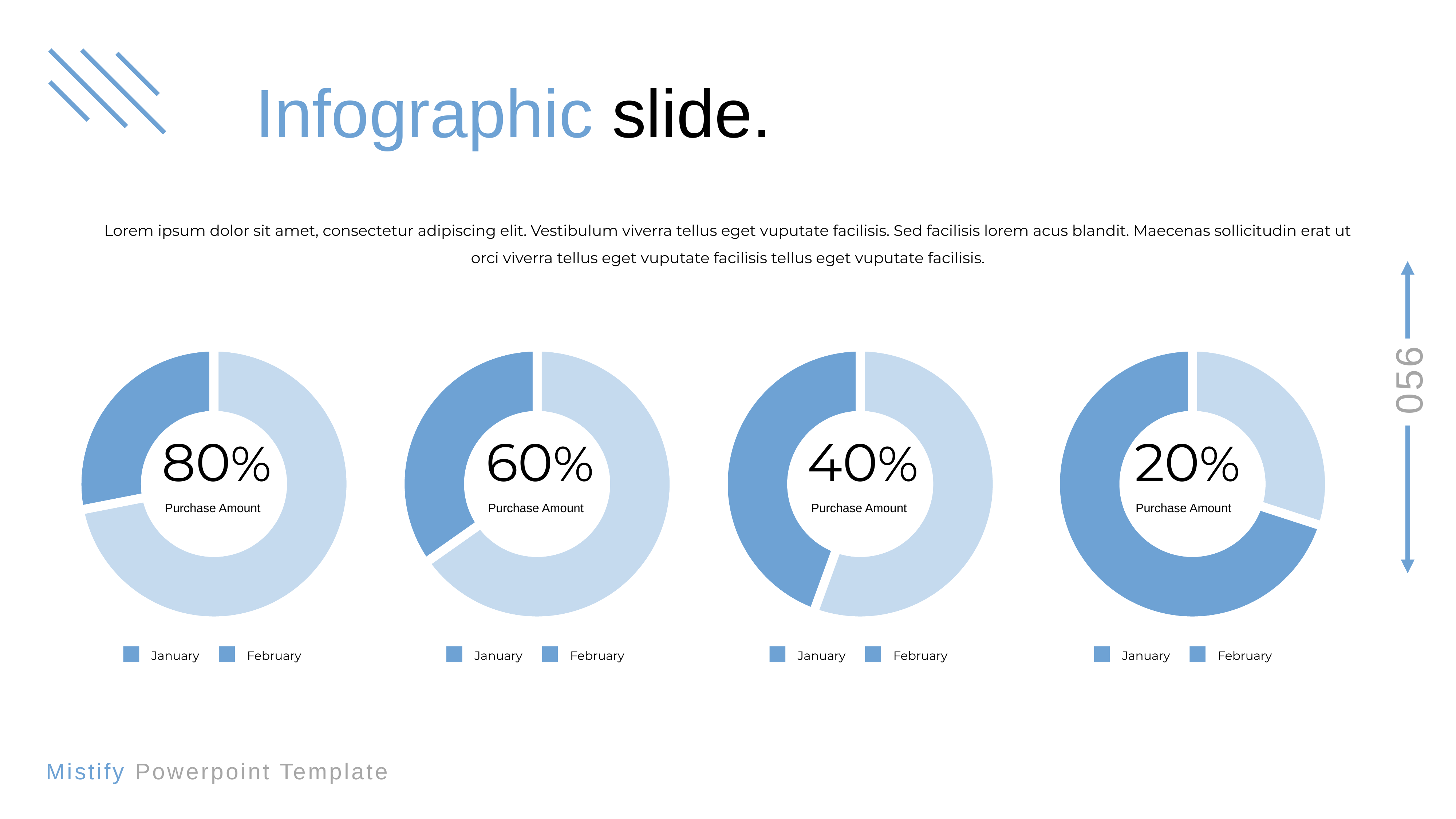

Infographic slide.
Lorem ipsum dolor sit amet, consectetur adipiscing elit. Vestibulum viverra tellus eget vuputate facilisis. Sed facilisis lorem acus blandit. Maecenas sollicitudin erat ut orci viverra tellus eget vuputate facilisis tellus eget vuputate facilisis.

### Chart

| Category | Sales |
|---|---|
| 1st Qtr | 8.2 |
| 2nd Qtr | 3.2 |

### Chart

| Category | Sales |
|---|---|
| 1st Qtr | 6.0 |
| 2nd Qtr | 3.2 |

### Chart

| Category | Sales |
|---|---|
| 1st Qtr | 4.0 |
| 2nd Qtr | 3.2 |

### Chart

| Category | Sales |
|---|---|
| 1st Qtr | 3.0 |
| 2nd Qtr | 7.0 |
80%
60%
40%
20%
Purchase Amount
Purchase Amount
Purchase Amount
Purchase Amount
January
January
January
January
February
February
February
February